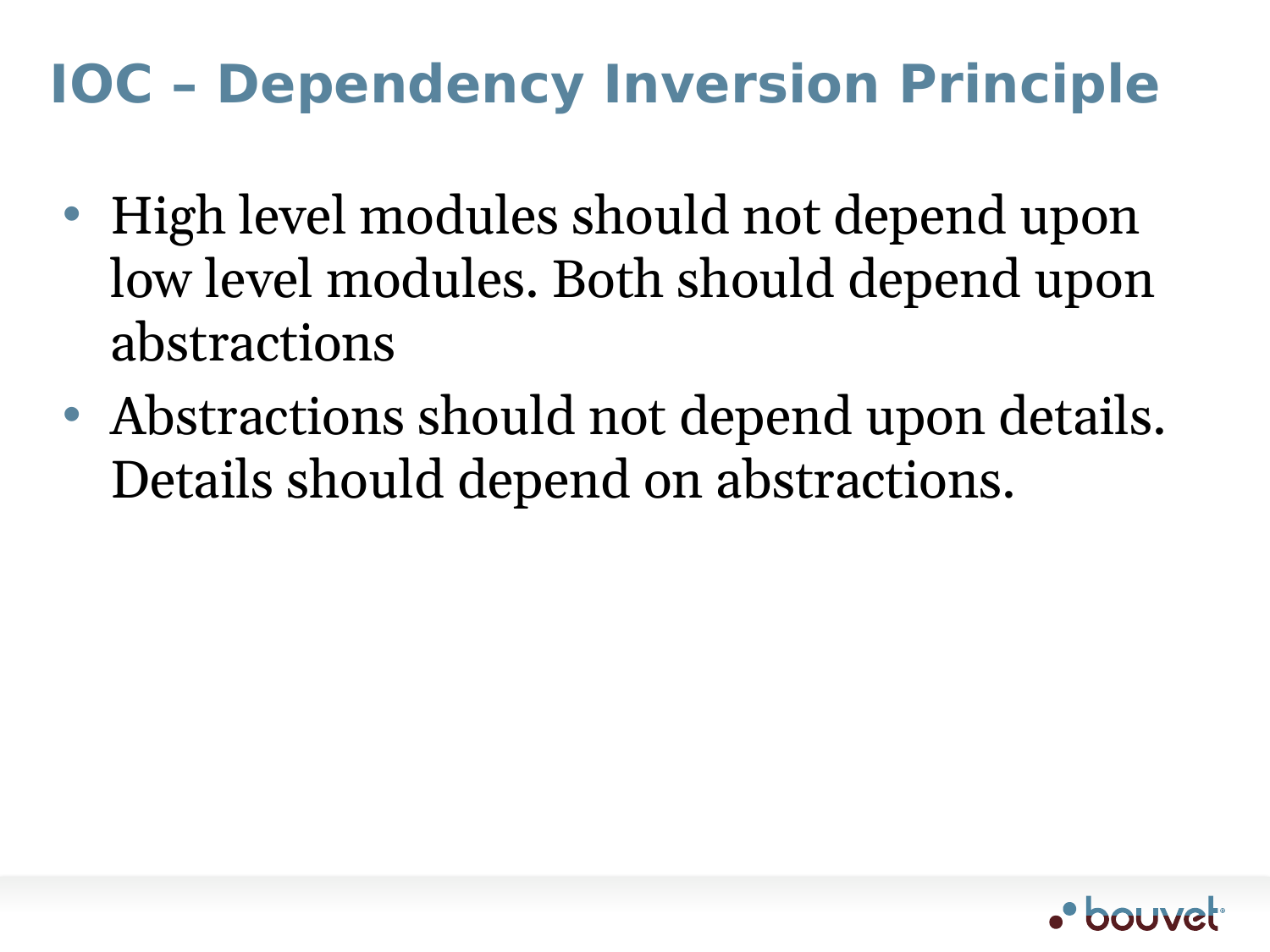

# IOC – Dependency Inversion Principle
High level modules should not depend upon low level modules. Both should depend upon abstractions
Abstractions should not depend upon details. Details should depend on abstractions.